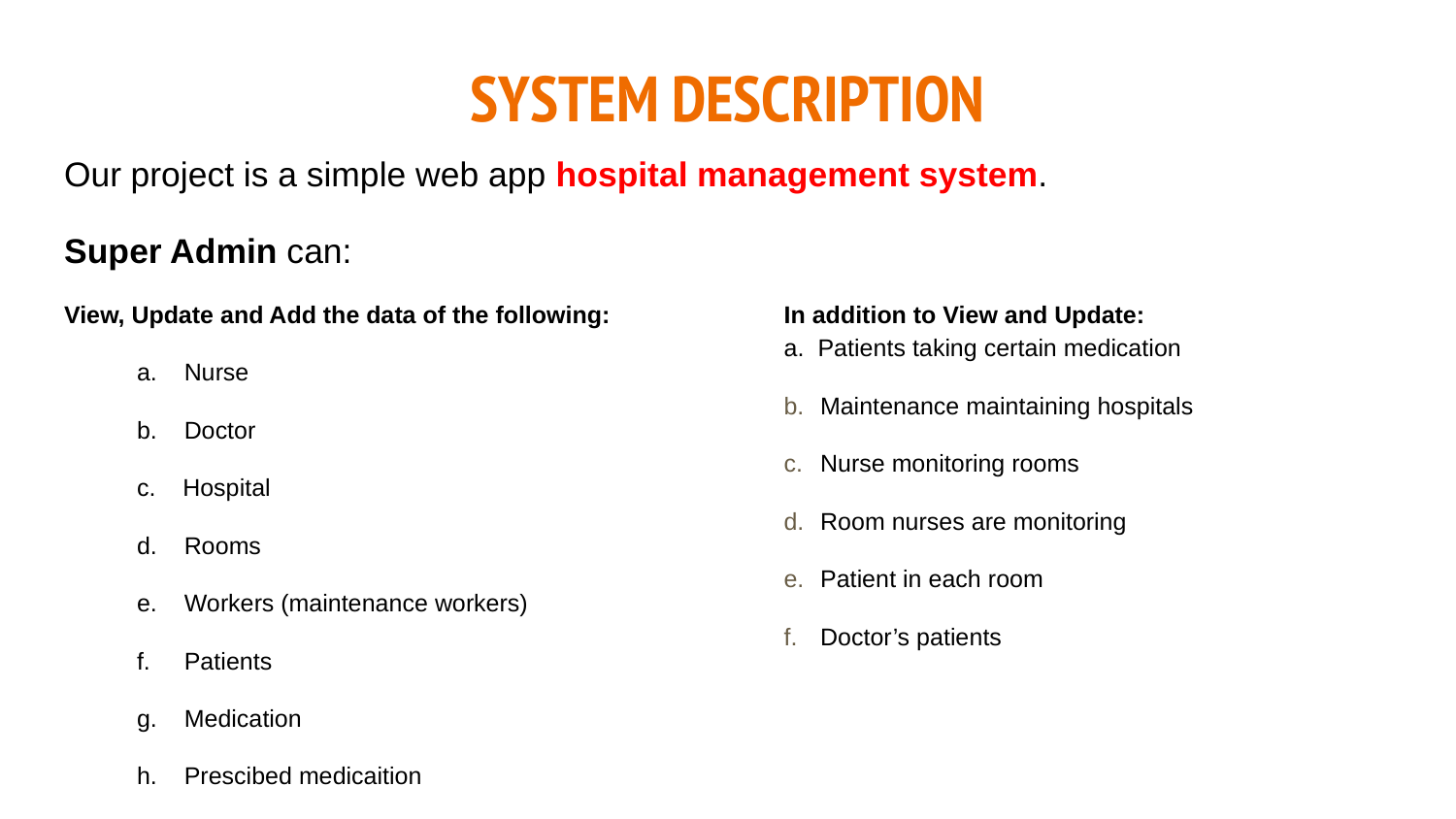

# SYSTEM DESCRIPTION

Our project is a simple web app hospital management system.
Super Admin can:
View, Update and Add the data of the following:
a.    Nurse
b.    Doctor
c.    Hospital
d.    Rooms
e.    Workers (maintenance workers)
f.     Patients
g.    Medication
h.    Prescibed medicaition

In addition to View and Update:
a.  Patients taking certain medication
Maintenance maintaining hospitals
Nurse monitoring rooms
Room nurses are monitoring
Patient in each room
Doctor’s patients